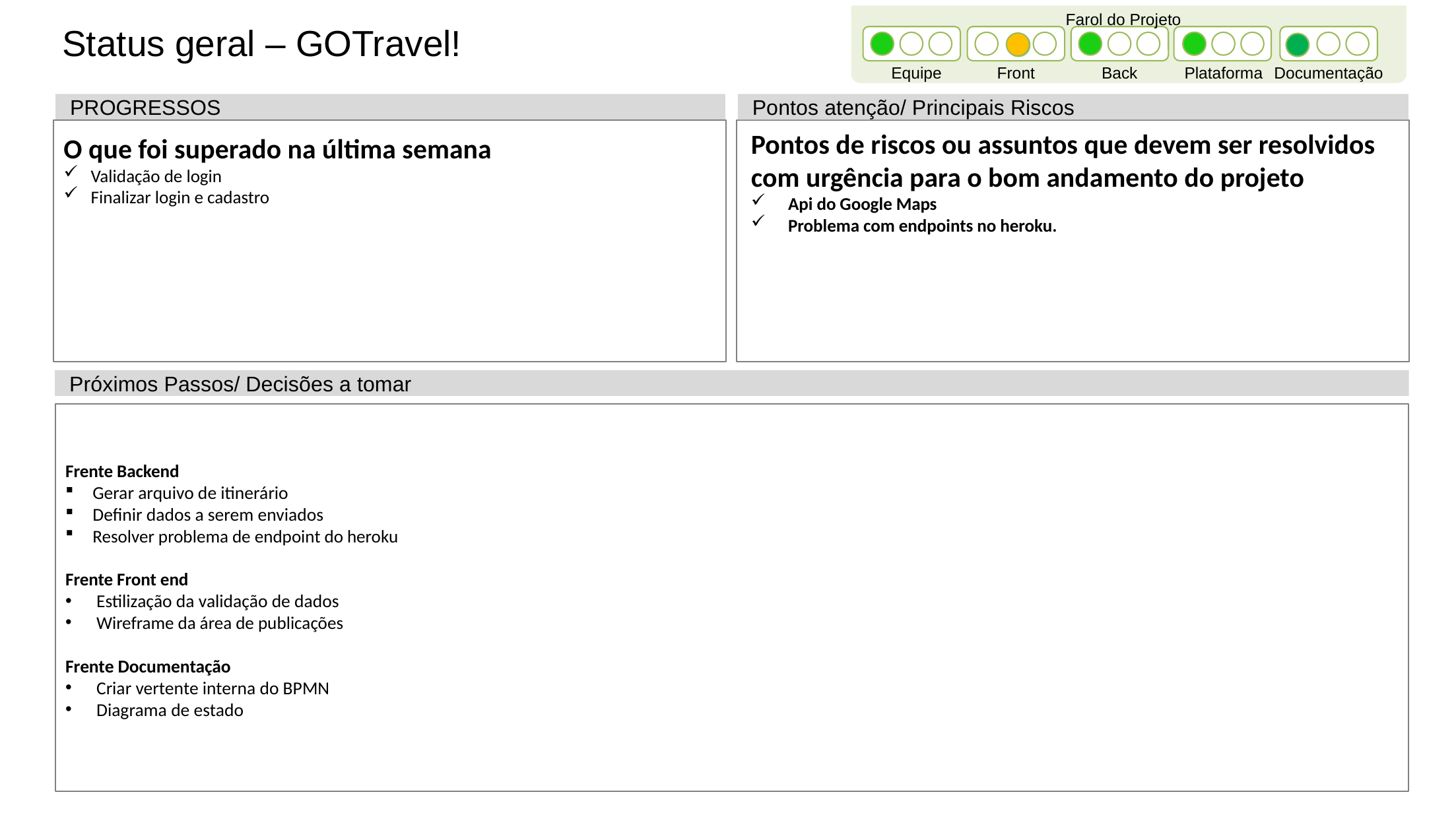

Farol do Projeto
# Status geral – GOTravel!

Equipe
Front
Back
Plataforma
Documentação
PROGRESSOS
Pontos atenção/ Principais Riscos
O que foi superado na última semana
Validação de login
Finalizar login e cadastro

Pontos de riscos ou assuntos que devem ser resolvidos com urgência para o bom andamento do projeto
Api do Google Maps
Problema com endpoints no heroku.

Próximos Passos/ Decisões a tomar
Frente Backend
Gerar arquivo de itinerário
Definir dados a serem enviados
Resolver problema de endpoint do heroku

Frente Front end
Estilização da validação de dados
Wireframe da área de publicações

Frente Documentação
Criar vertente interna do BPMN
Diagrama de estado